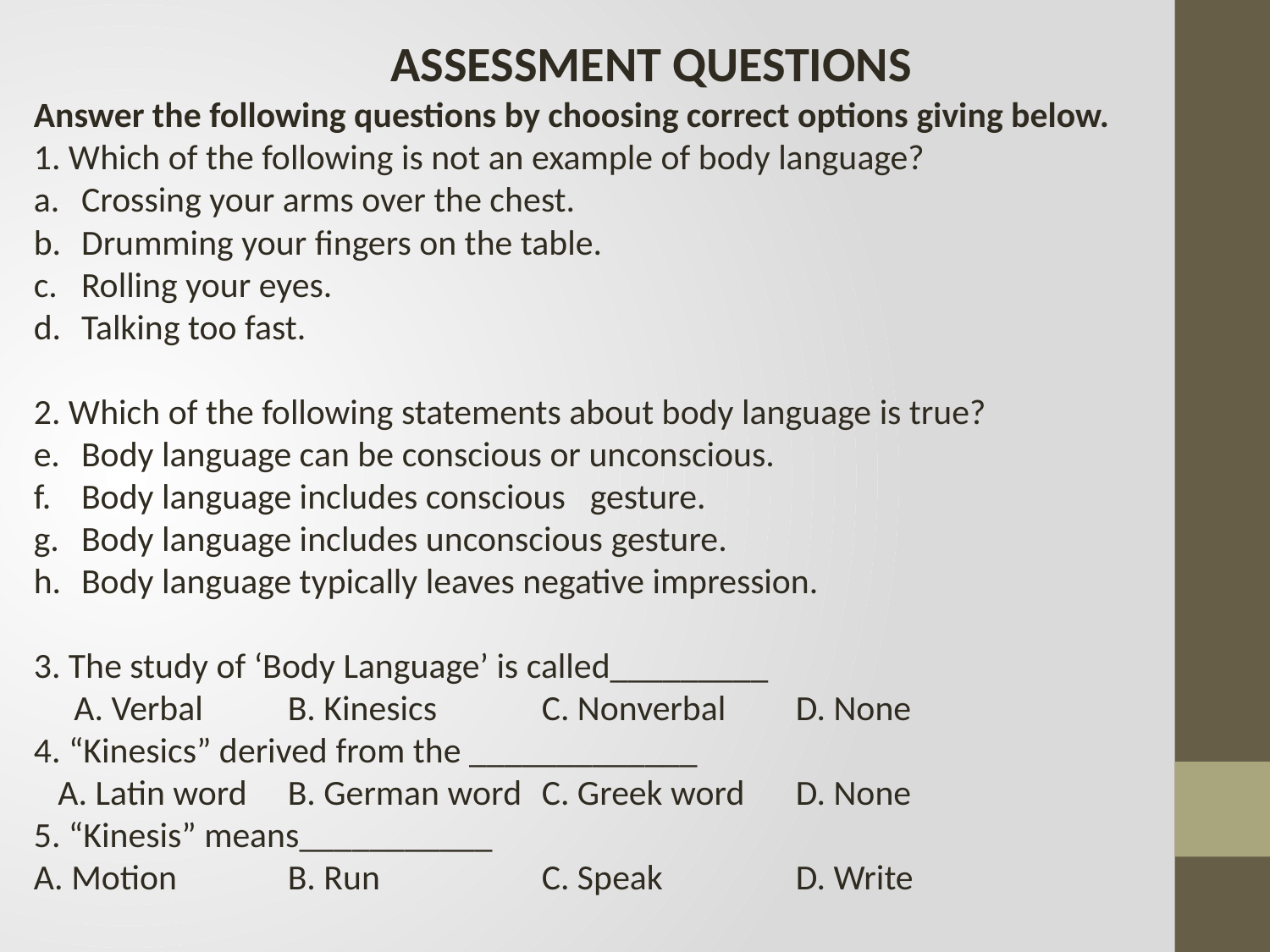

ASSESSMENT QUESTIONS
Answer the following questions by choosing correct options giving below.
1. Which of the following is not an example of body language?
Crossing your arms over the chest.
Drumming your fingers on the table.
Rolling your eyes.
Talking too fast.

2. Which of the following statements about body language is true?
Body language can be conscious or unconscious.
Body language includes conscious   gesture.
Body language includes unconscious gesture.
Body language typically leaves negative impression.

3. The study of ‘Body Language’ is called_________
     A. Verbal	B. Kinesics	C. Nonverbal	D. None
4. “Kinesics” derived from the _____________
   A. Latin word 	B. German word 	C. Greek word 	D. None
5. “Kinesis” means___________
A. Motion	B. Run		C. Speak		D. Write